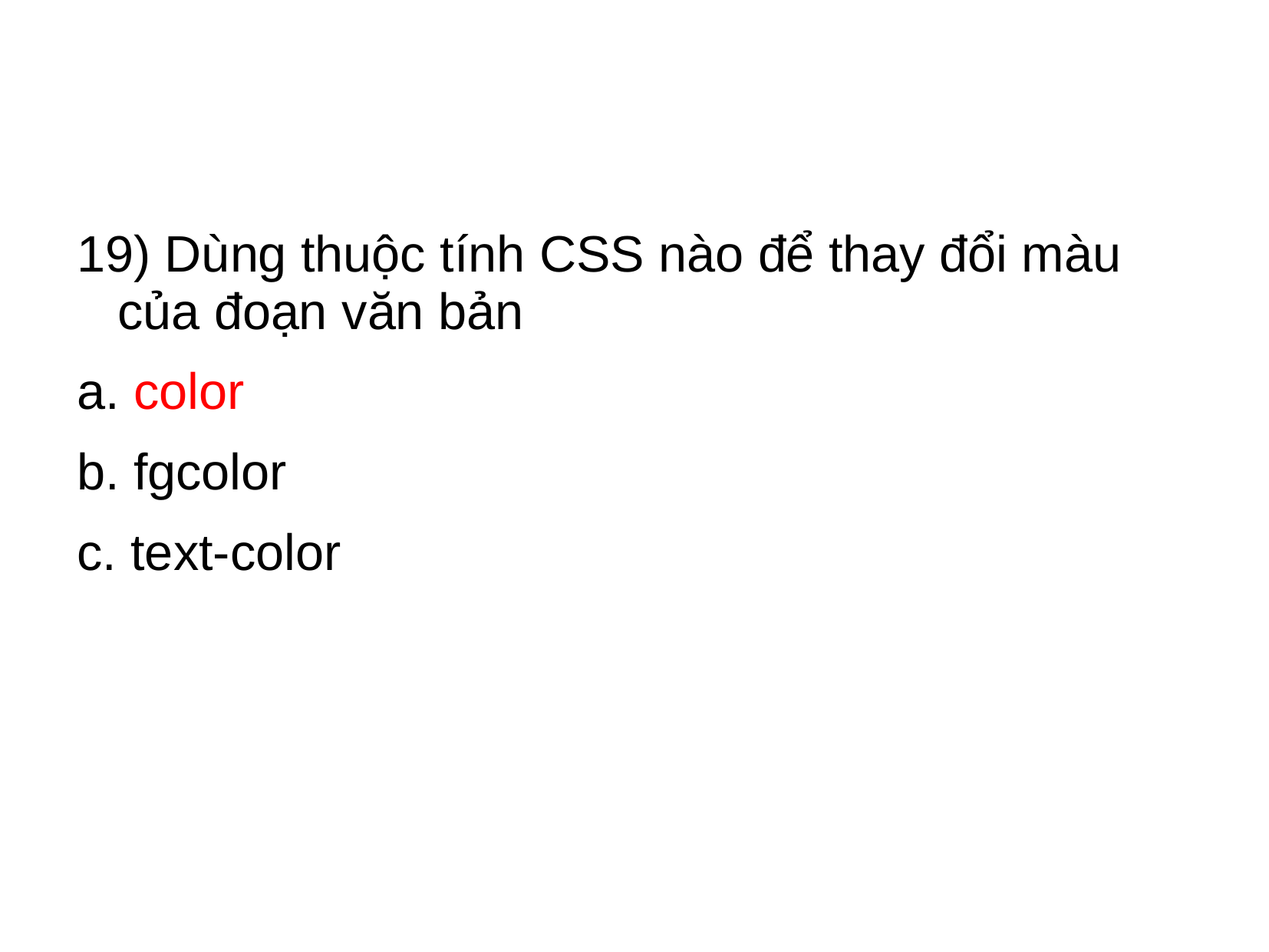

#
19) Dùng thuộc tính CSS nào để thay đổi màu của đoạn văn bản
a. color
b. fgcolor
c. text-color